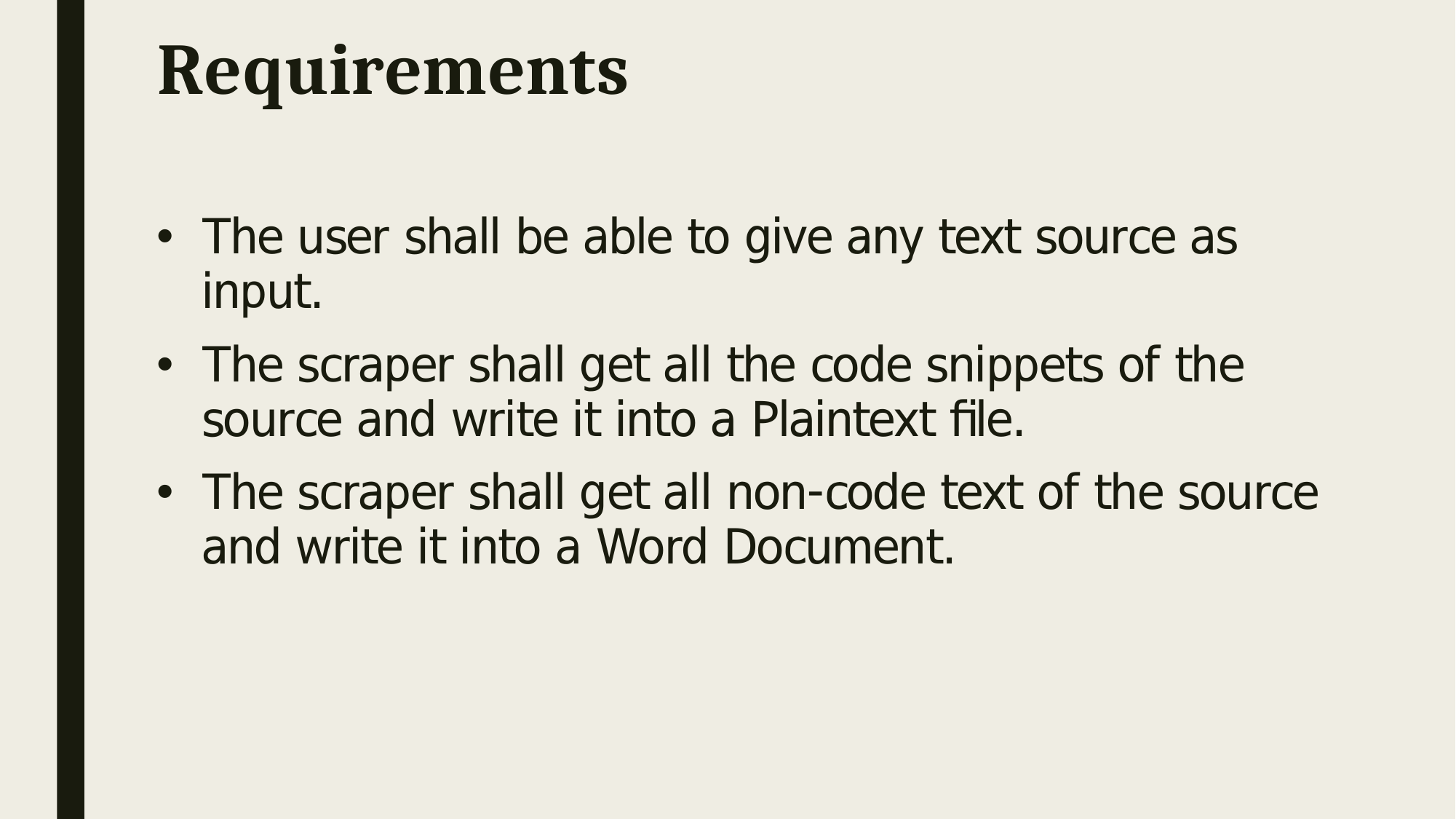

# Requirements
The user shall be able to give any text source as input.
The scraper shall get all the code snippets of the source and write it into a Plaintext file.
The scraper shall get all non-code text of the source and write it into a Word Document.